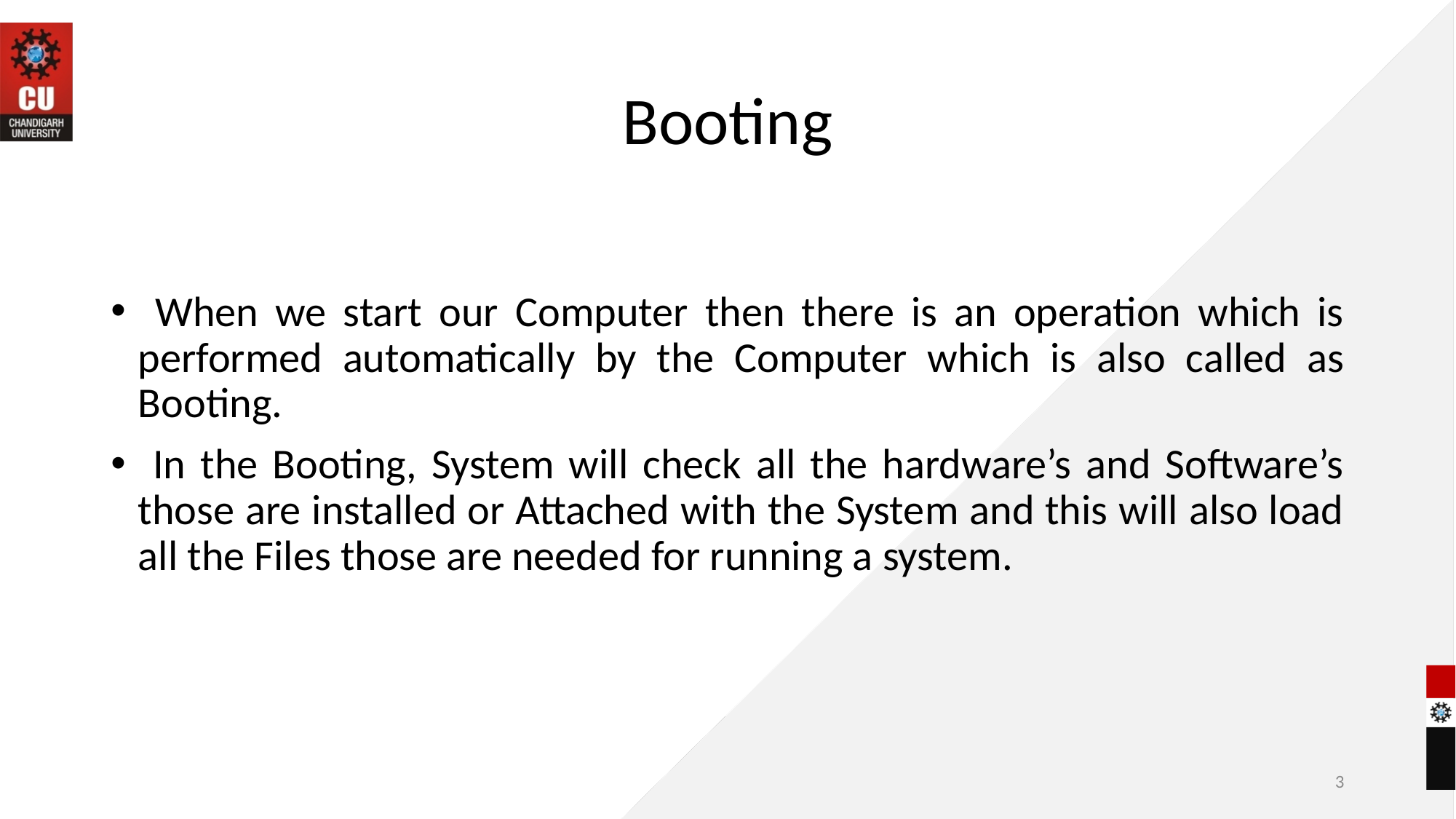

# Booting

 When we start our Computer then there is an operation which is performed automatically by the Computer which is also called as Booting.
 In the Booting, System will check all the hardware’s and Software’s those are installed or Attached with the System and this will also load all the Files those are needed for running a system.
3